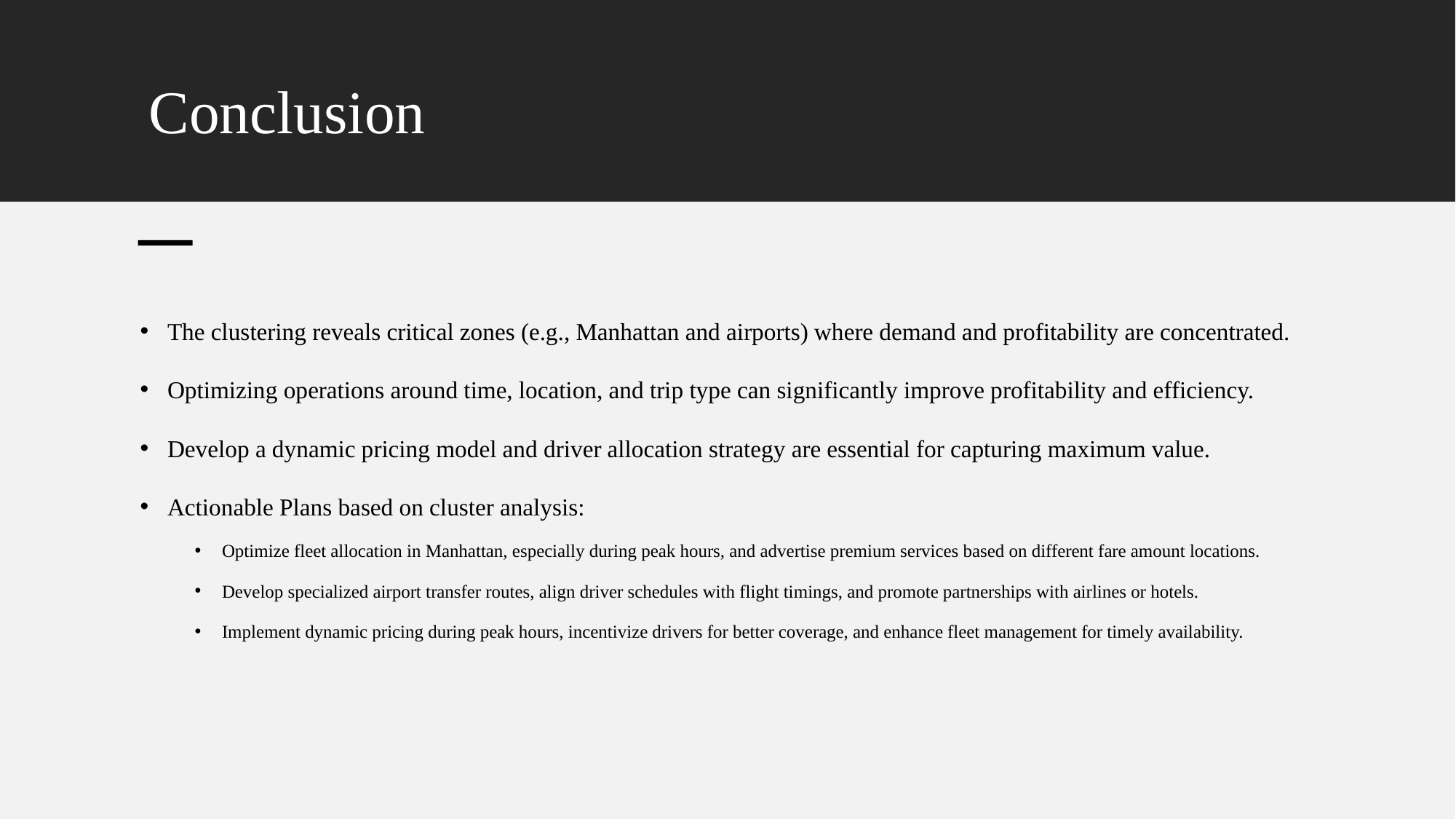

# Conclusion

The clustering reveals critical zones (e.g., Manhattan and airports) where demand and profitability are concentrated.
Optimizing operations around time, location, and trip type can significantly improve profitability and efficiency.
Develop a dynamic pricing model and driver allocation strategy are essential for capturing maximum value.
Actionable Plans based on cluster analysis:
Optimize fleet allocation in Manhattan, especially during peak hours, and advertise premium services based on different fare amount locations.
Develop specialized airport transfer routes, align driver schedules with flight timings, and promote partnerships with airlines or hotels.
Implement dynamic pricing during peak hours, incentivize drivers for better coverage, and enhance fleet management for timely availability.